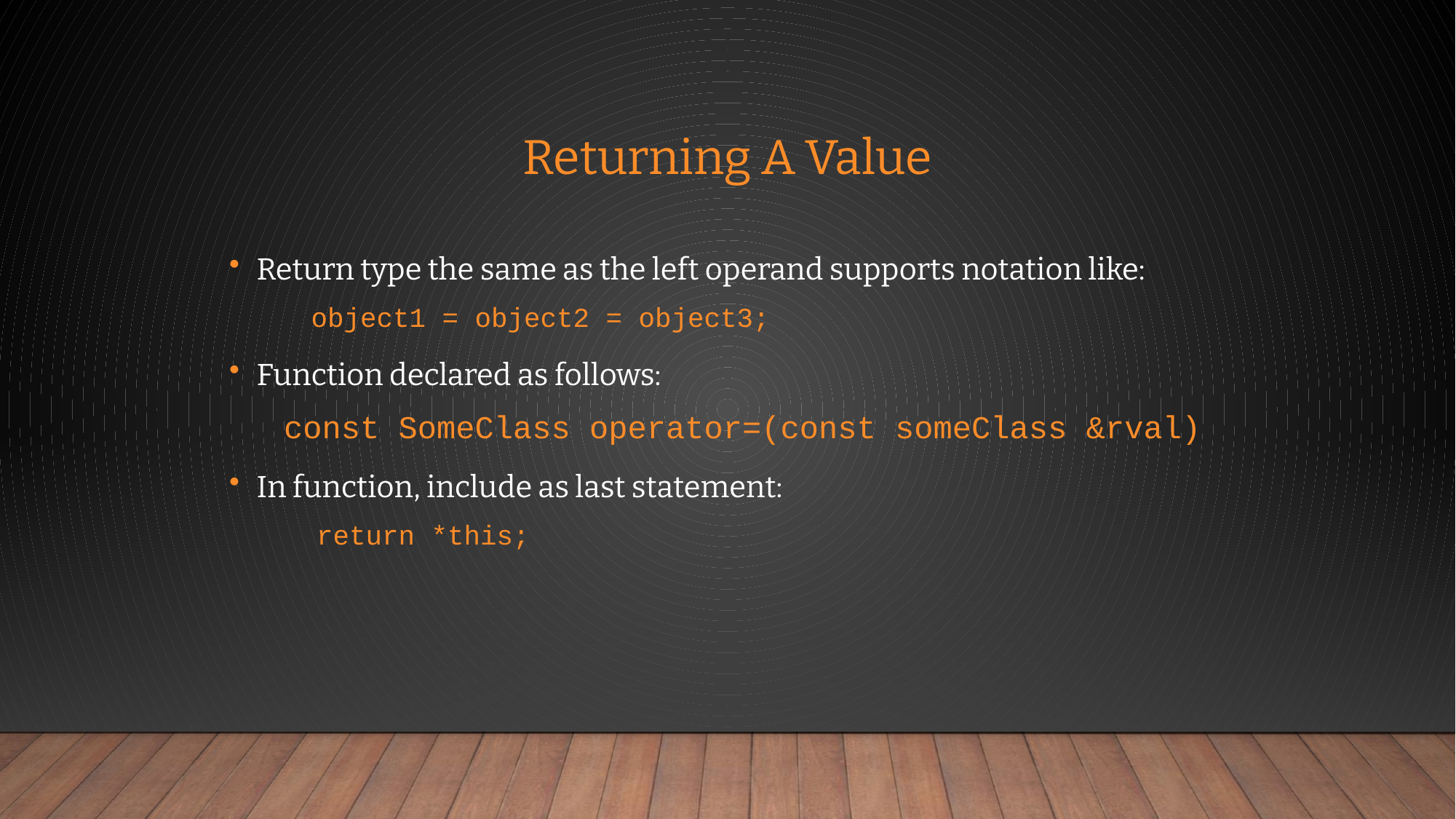

# Returning A Value
Return type the same as the left operand supports notation like:
	object1 = object2 = object3;
Function declared as follows:
const SomeClass operator=(const someClass &rval)
In function, include as last statement:
	 return *this;